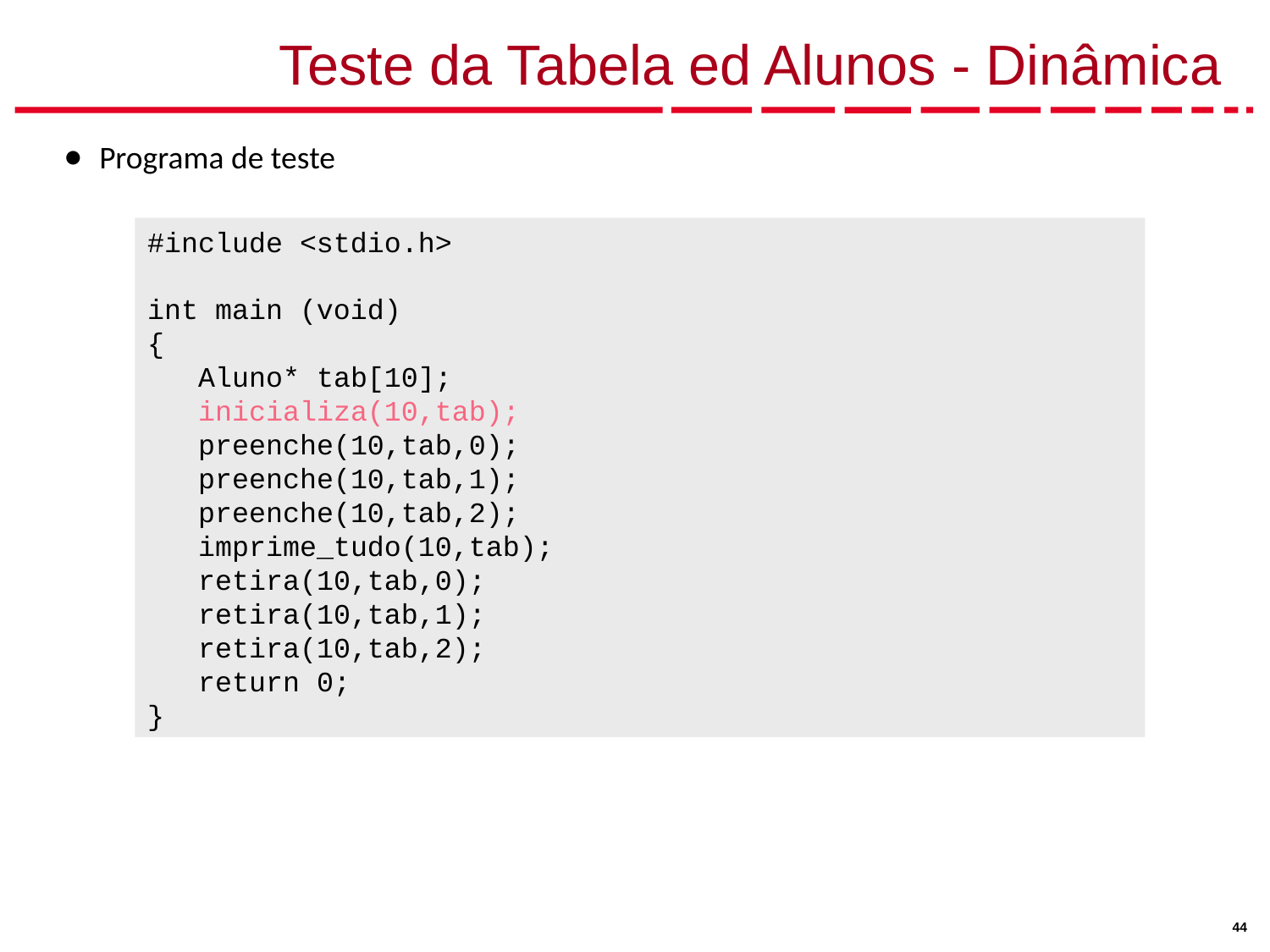

# Teste da Tabela ed Alunos - Dinâmica
Programa de teste
#include <stdio.h>

int main (void)
{
   Aluno* tab[10];
   inicializa(10,tab);
   preenche(10,tab,0);
   preenche(10,tab,1);
   preenche(10,tab,2);
   imprime_tudo(10,tab);
   retira(10,tab,0);
   retira(10,tab,1);
   retira(10,tab,2);
   return 0;
}